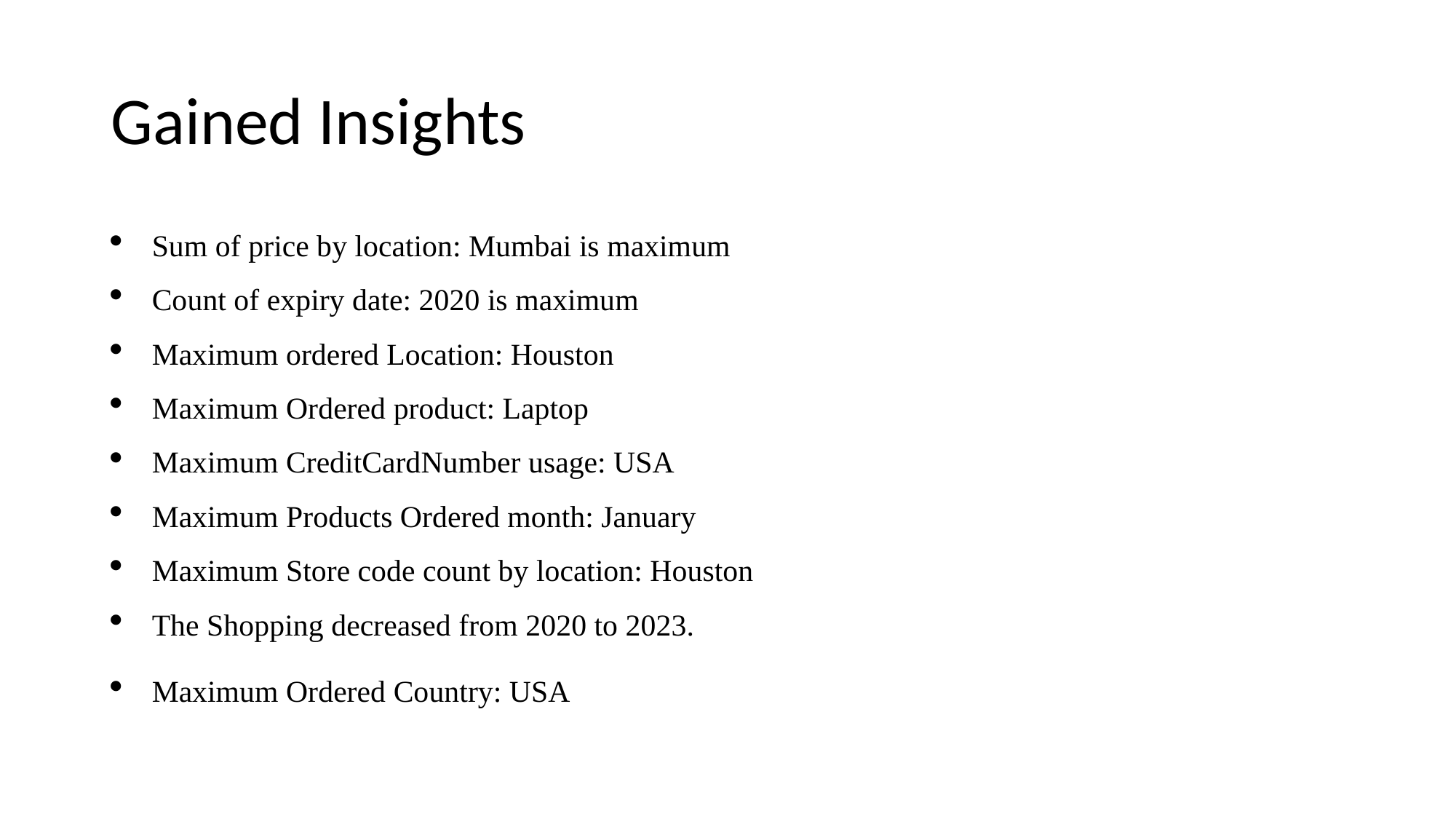

# Gained Insights
Sum of price by location: Mumbai is maximum
Count of expiry date: 2020 is maximum
Maximum ordered Location: Houston
Maximum Ordered product: Laptop
Maximum CreditCardNumber usage: USA
Maximum Products Ordered month: January
Maximum Store code count by location: Houston
The Shopping decreased from 2020 to 2023.
Maximum Ordered Country: USA